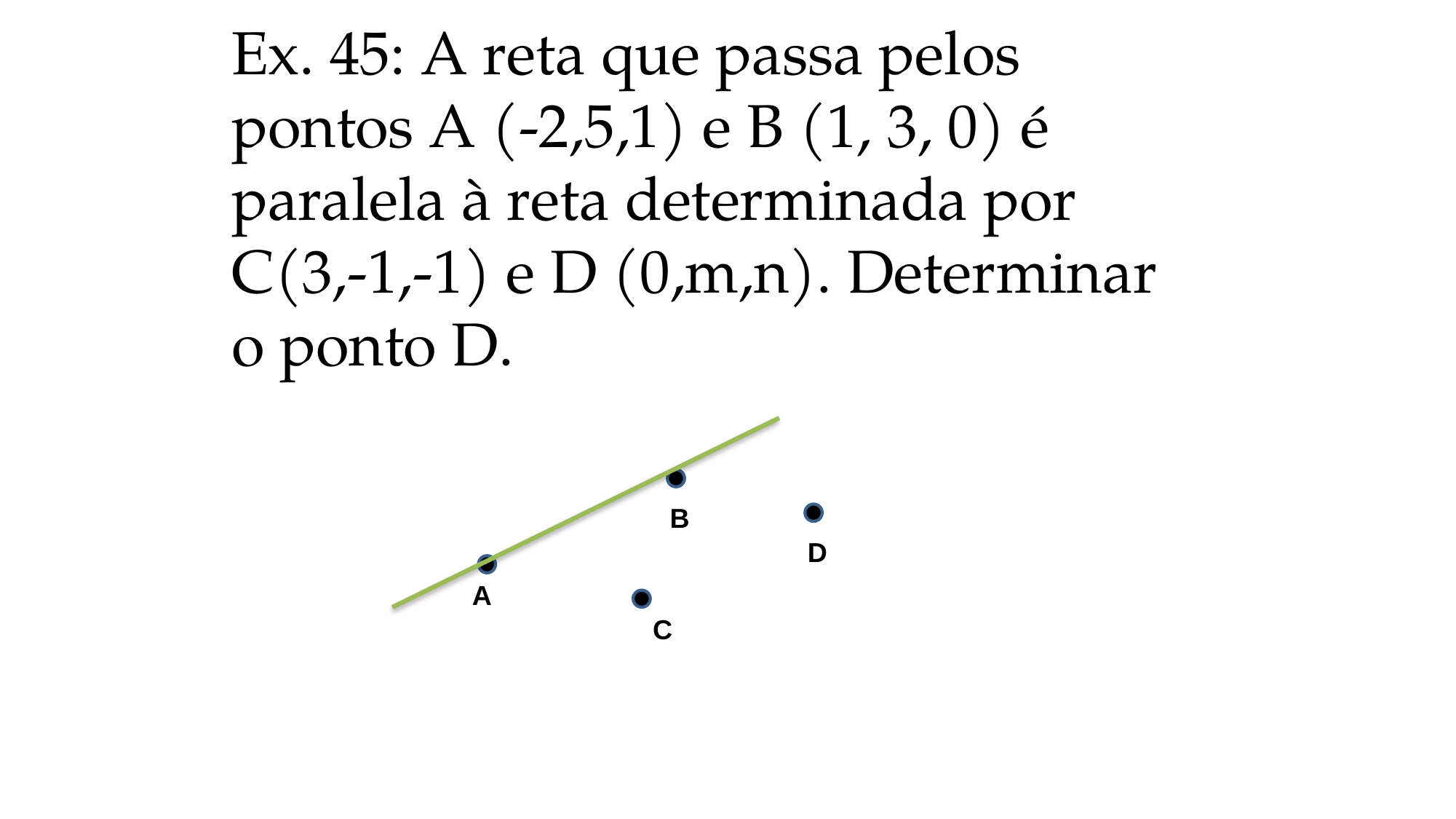

# Ex. 45: A reta que passa pelos pontos A (-2,5,1) e B (1, 3, 0) é paralela à reta determinada por C(3,-1,-1) e D (0,m,n). Determinar o ponto D.

B

D

A

C